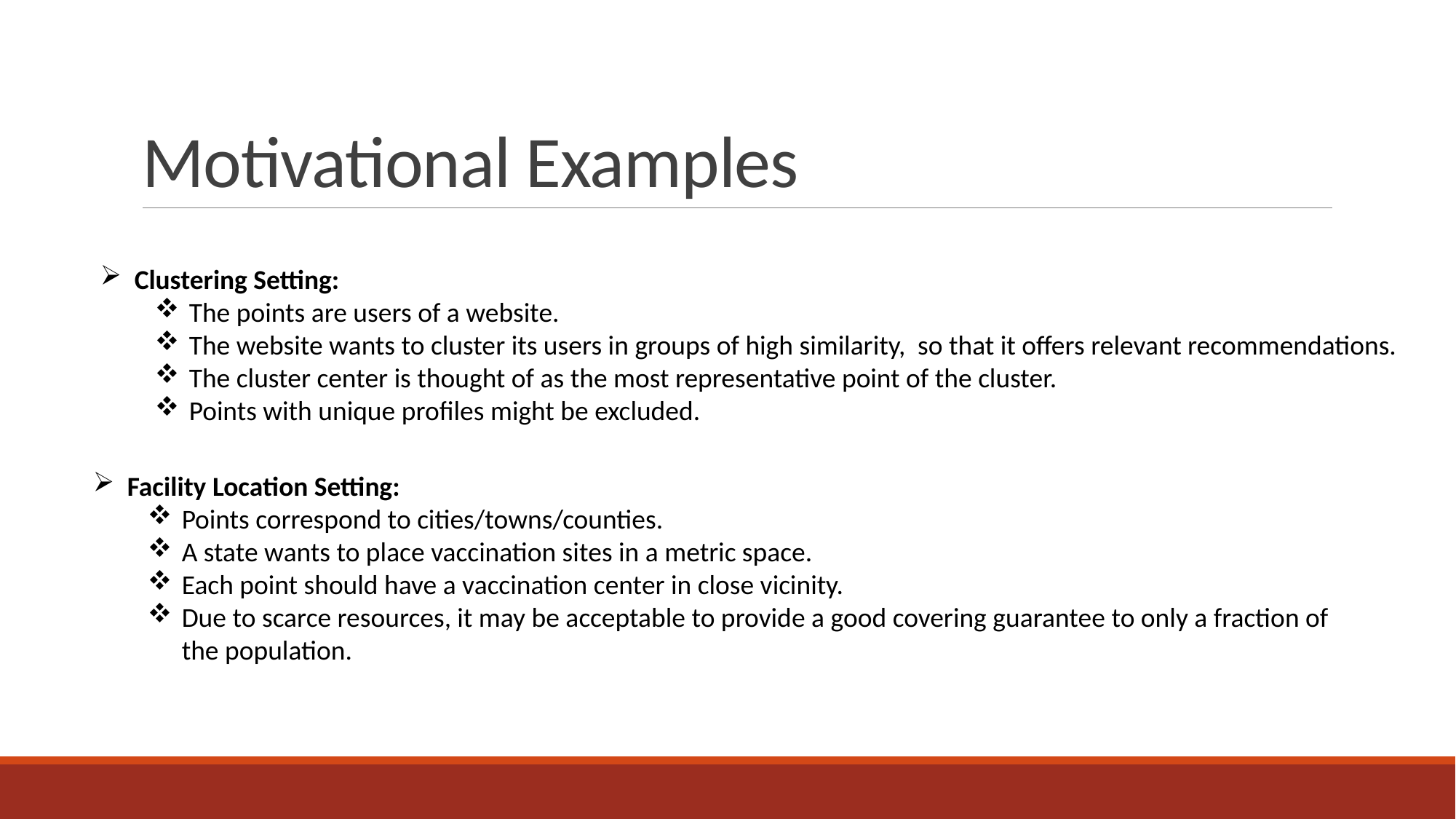

# Motivational Examples
Clustering Setting:
The points are users of a website.
The website wants to cluster its users in groups of high similarity,  so that it offers relevant recommendations.
The cluster center is thought of as the most representative point of the cluster.
Points with unique profiles might be excluded.

Facility Location Setting:
Points correspond to cities/towns/counties.
A state wants to place vaccination sites in a metric space.
Each point should have a vaccination center in close vicinity.
Due to scarce resources, it may be acceptable to provide a good covering guarantee to only a fraction of
the population.